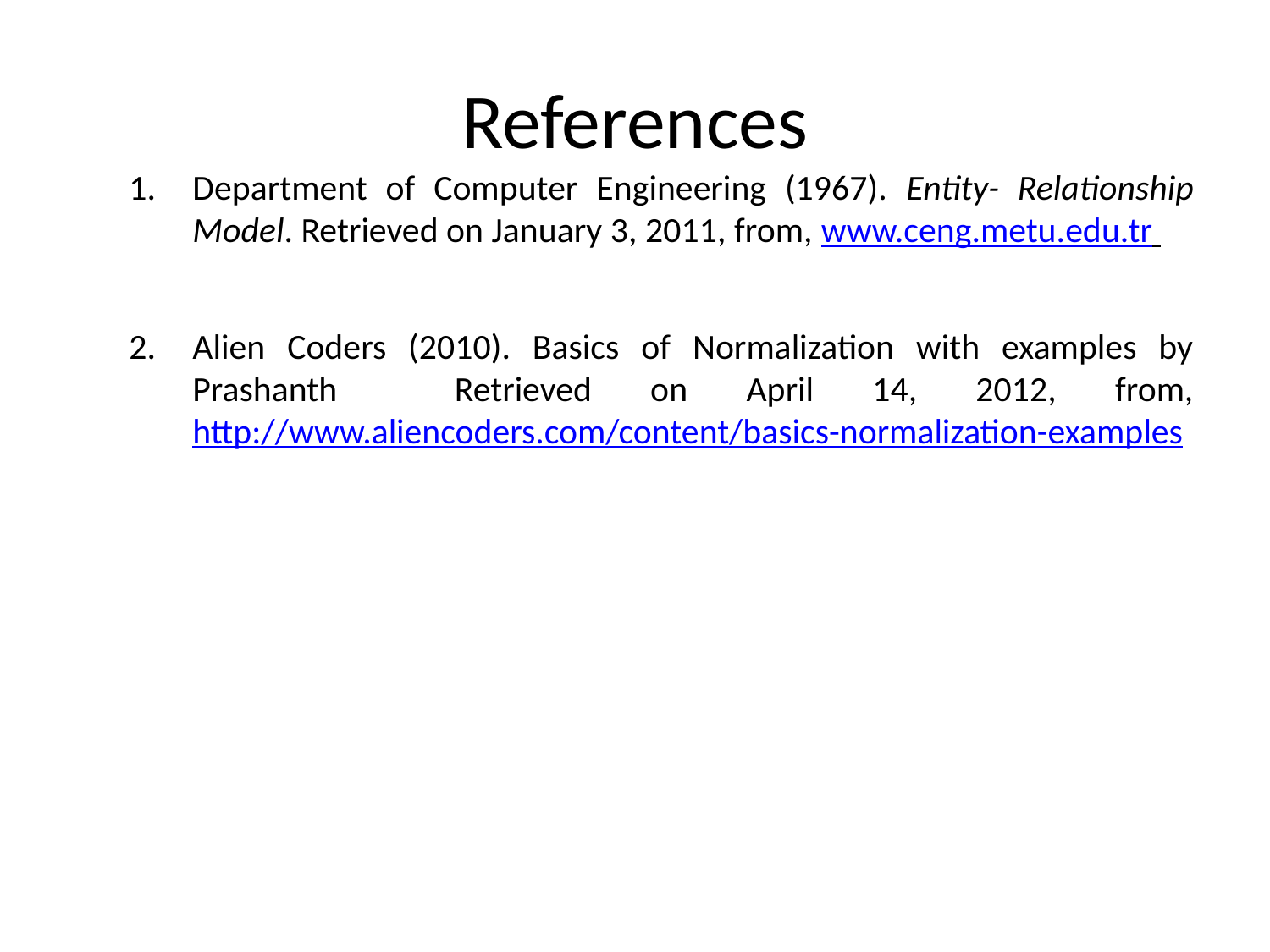

References
Department of Computer Engineering (1967). Entity- Relationship Model. Retrieved on January 3, 2011, from, www.ceng.metu.edu.tr

Alien Coders (2010). Basics of Normalization with examples by Prashanth  Retrieved on April 14, 2012, from, http://www.aliencoders.com/content/basics-normalization-examples